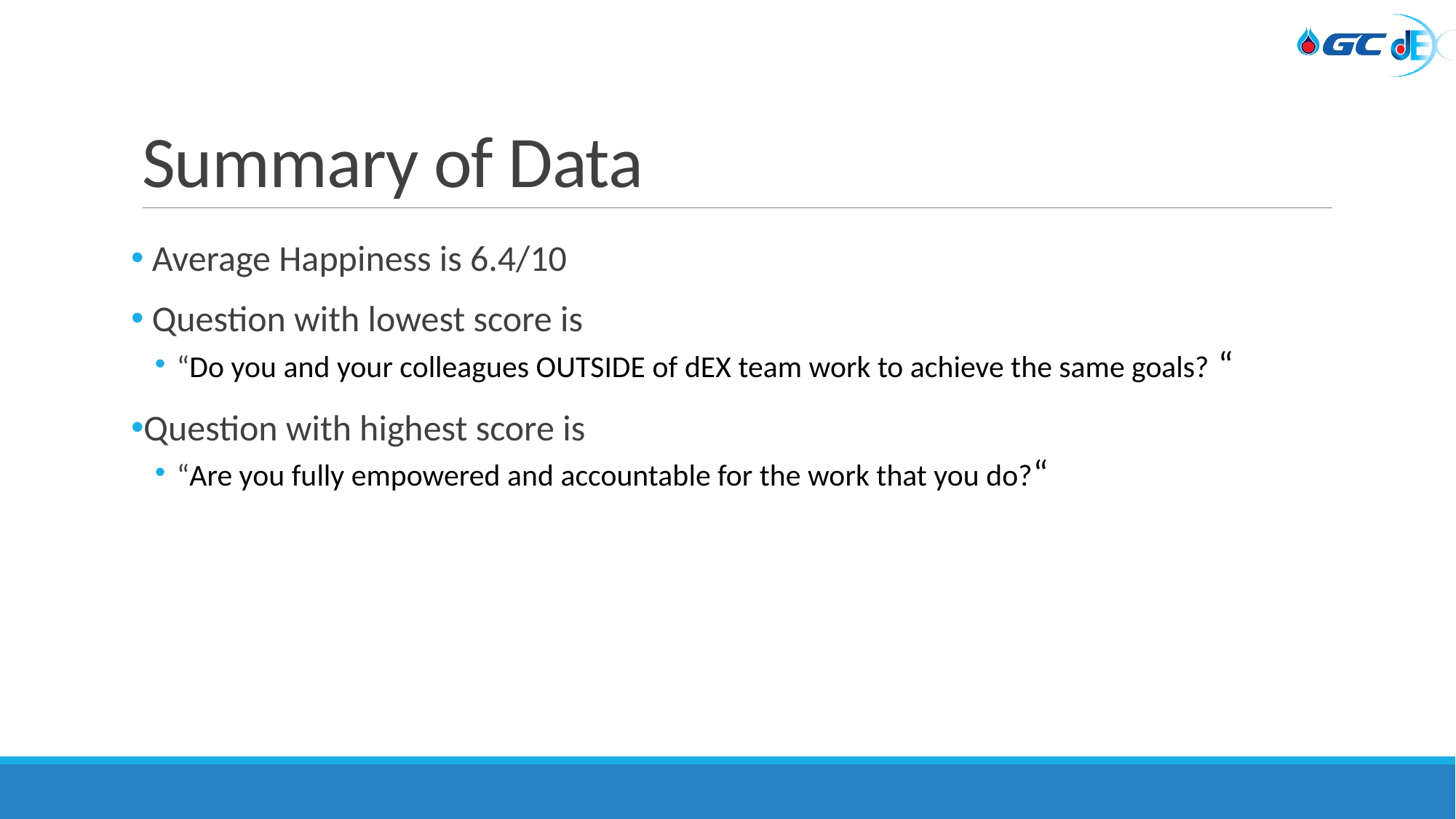

# Summary of Data
 Average Happiness is 6.4/10
 Question with lowest score is
“Do you and your colleagues OUTSIDE of dEX team work to achieve the same goals? “
Question with highest score is
“Are you fully empowered and accountable for the work that you do?“